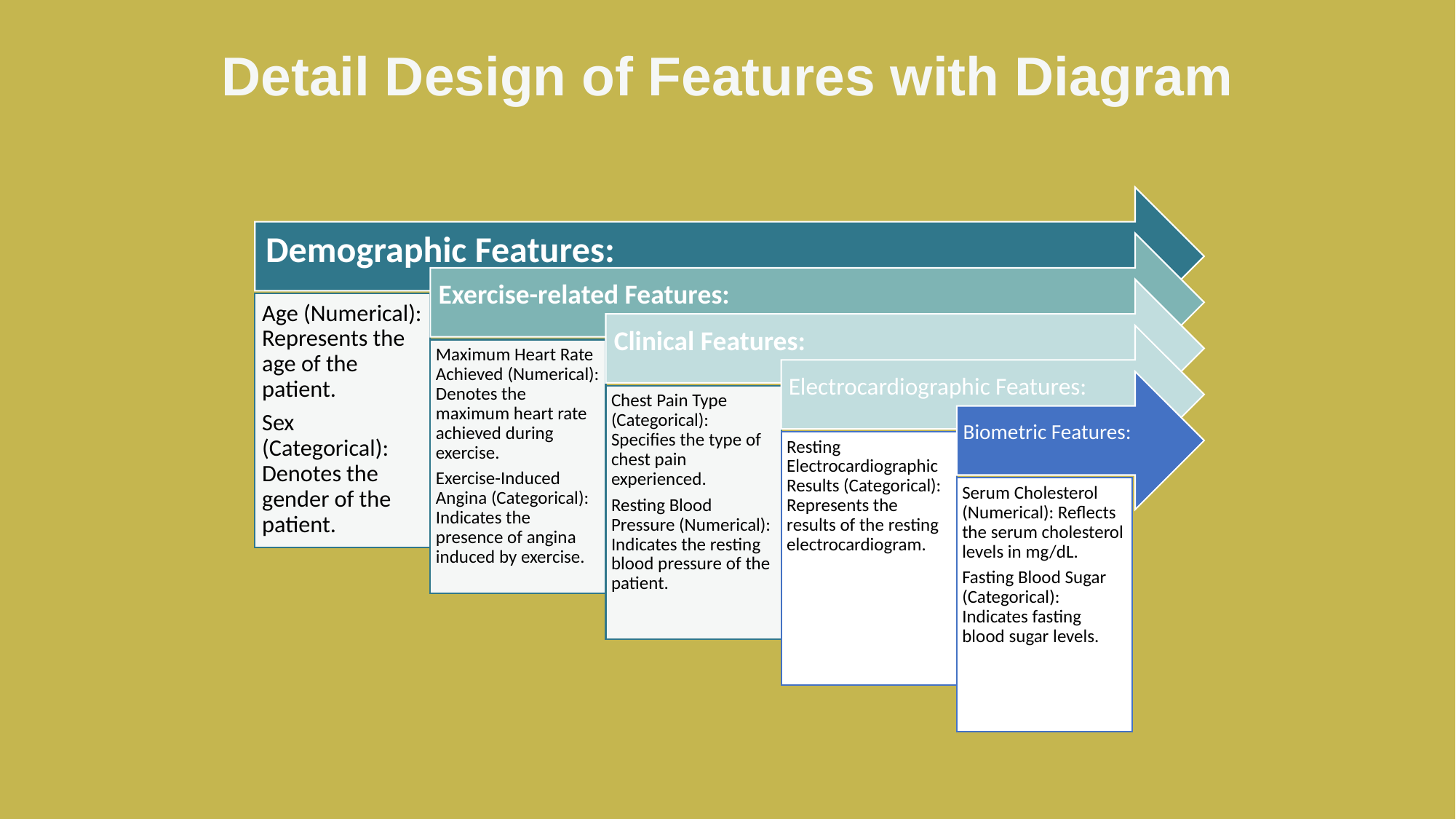

Detail Design of Features with Diagram
Demographic Features:
Age (Numerical): Represents the age of the patient.
Sex (Categorical): Denotes the gender of the patient.
Exercise-related Features:
Maximum Heart Rate Achieved (Numerical): Denotes the maximum heart rate achieved during exercise.
Exercise-Induced Angina (Categorical): Indicates the presence of angina induced by exercise.
Clinical Features:
Chest Pain Type (Categorical): Specifies the type of chest pain experienced.
Resting Blood Pressure (Numerical): Indicates the resting blood pressure of the patient.
Electrocardiographic Features:
Resting Electrocardiographic Results (Categorical): Represents the results of the resting electrocardiogram.
Biometric Features:
Serum Cholesterol (Numerical): Reflects the serum cholesterol levels in mg/dL.
Fasting Blood Sugar (Categorical): Indicates fasting blood sugar levels.